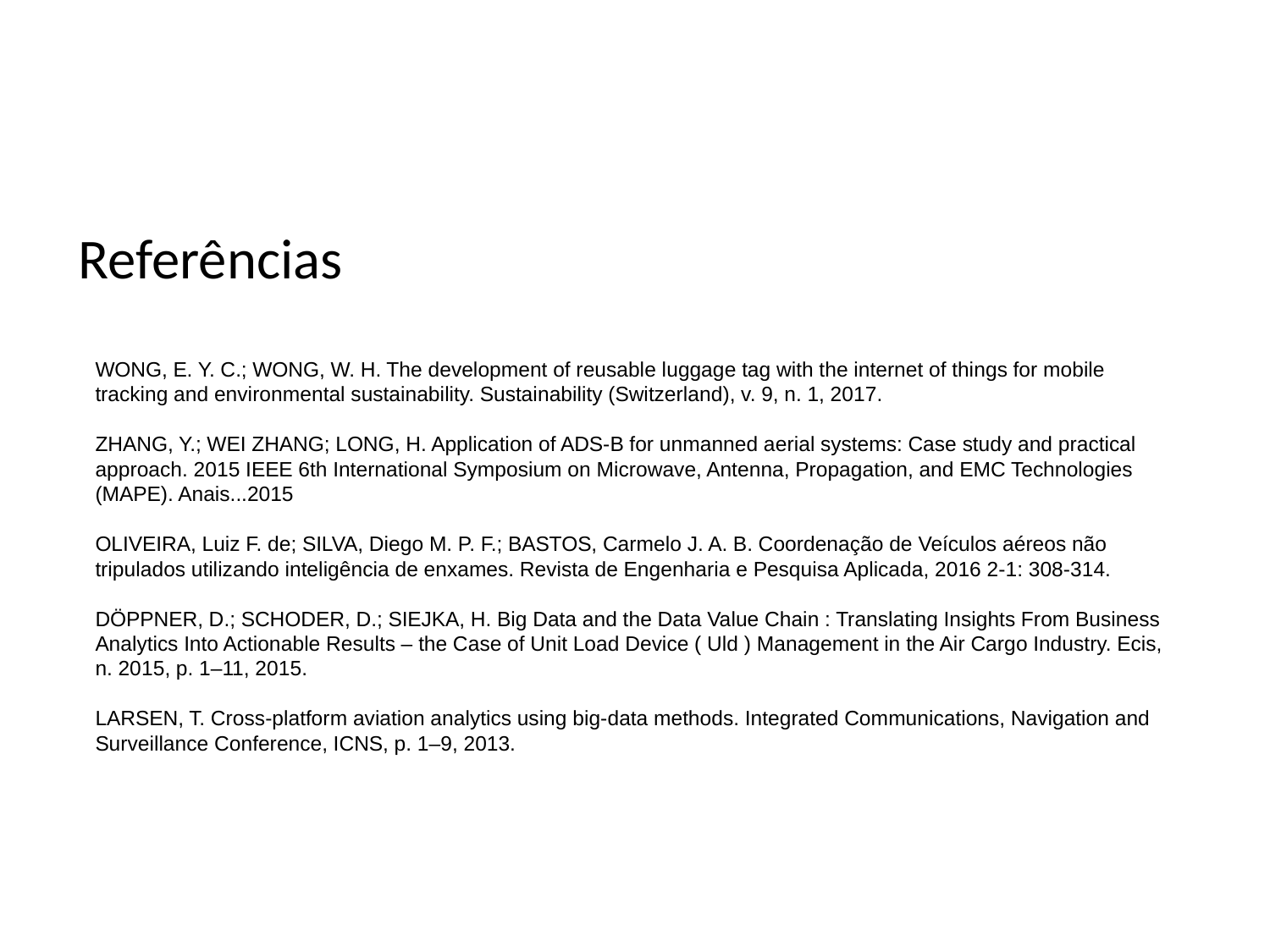

WONG, E. Y. C.; WONG, W. H. The development of reusable luggage tag with the internet of things for mobile tracking and environmental sustainability. Sustainability (Switzerland), v. 9, n. 1, 2017.

ZHANG, Y.; WEI ZHANG; LONG, H. Application of ADS-B for unmanned aerial systems: Case study and practical approach. 2015 IEEE 6th International Symposium on Microwave, Antenna, Propagation, and EMC Technologies (MAPE). Anais...2015

OLIVEIRA, Luiz F. de; SILVA, Diego M. P. F.; BASTOS, Carmelo J. A. B. Coordenação de Veículos aéreos não tripulados utilizando inteligência de enxames. Revista de Engenharia e Pesquisa Aplicada, 2016 2-1: 308-314.

DÖPPNER, D.; SCHODER, D.; SIEJKA, H. Big Data and the Data Value Chain : Translating Insights From Business Analytics Into Actionable Results – the Case of Unit Load Device ( Uld ) Management in the Air Cargo Industry. Ecis, n. 2015, p. 1–11, 2015.

LARSEN, T. Cross-platform aviation analytics using big-data methods. Integrated Communications, Navigation and Surveillance Conference, ICNS, p. 1–9, 2013.
Referências